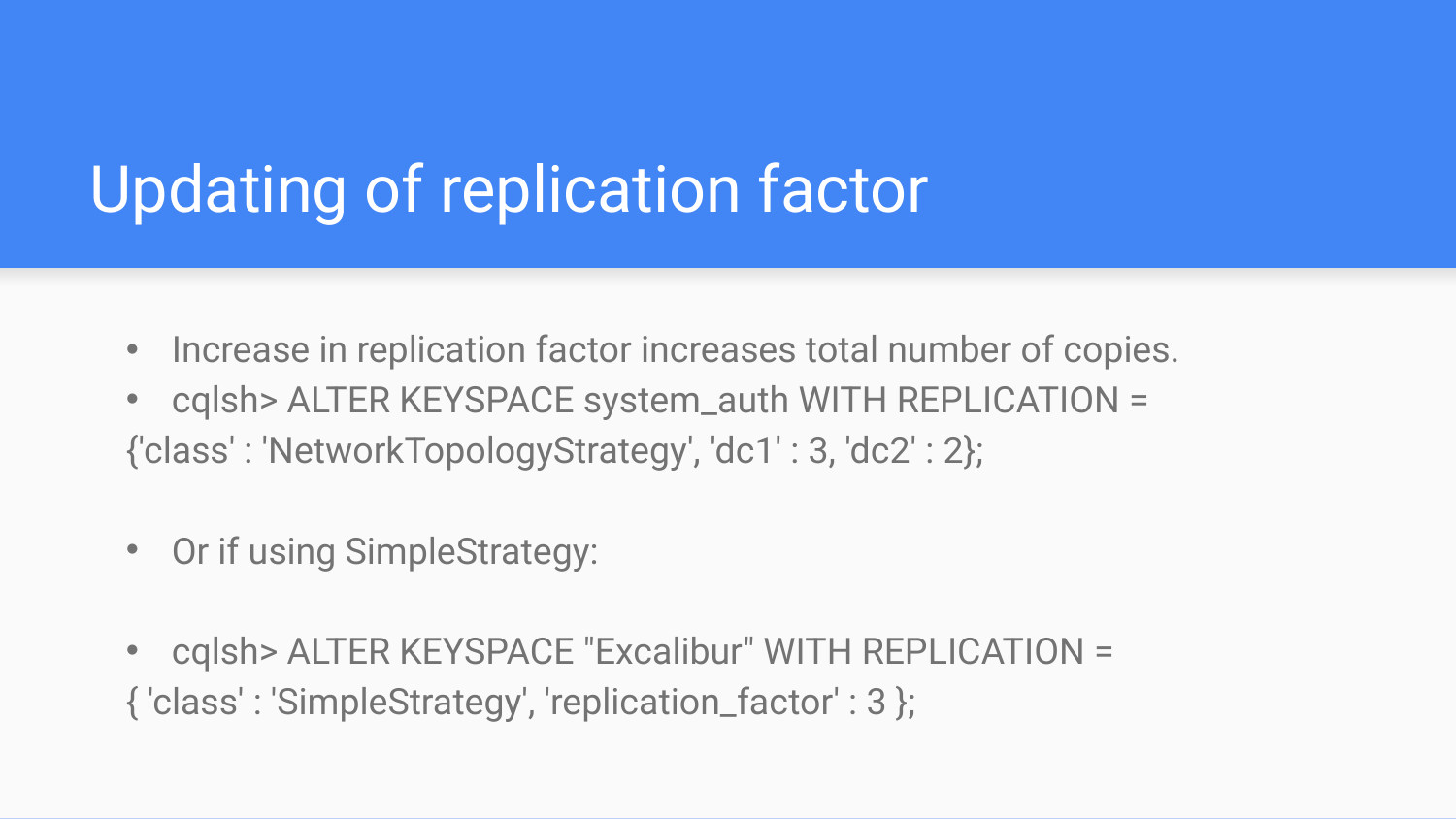

# Updating of replication factor
Increase in replication factor increases total number of copies.
cqlsh> ALTER KEYSPACE system_auth WITH REPLICATION =
{'class' : 'NetworkTopologyStrategy', 'dc1' : 3, 'dc2' : 2};

Or if using SimpleStrategy:

cqlsh> ALTER KEYSPACE "Excalibur" WITH REPLICATION =
{ 'class' : 'SimpleStrategy', 'replication_factor' : 3 };